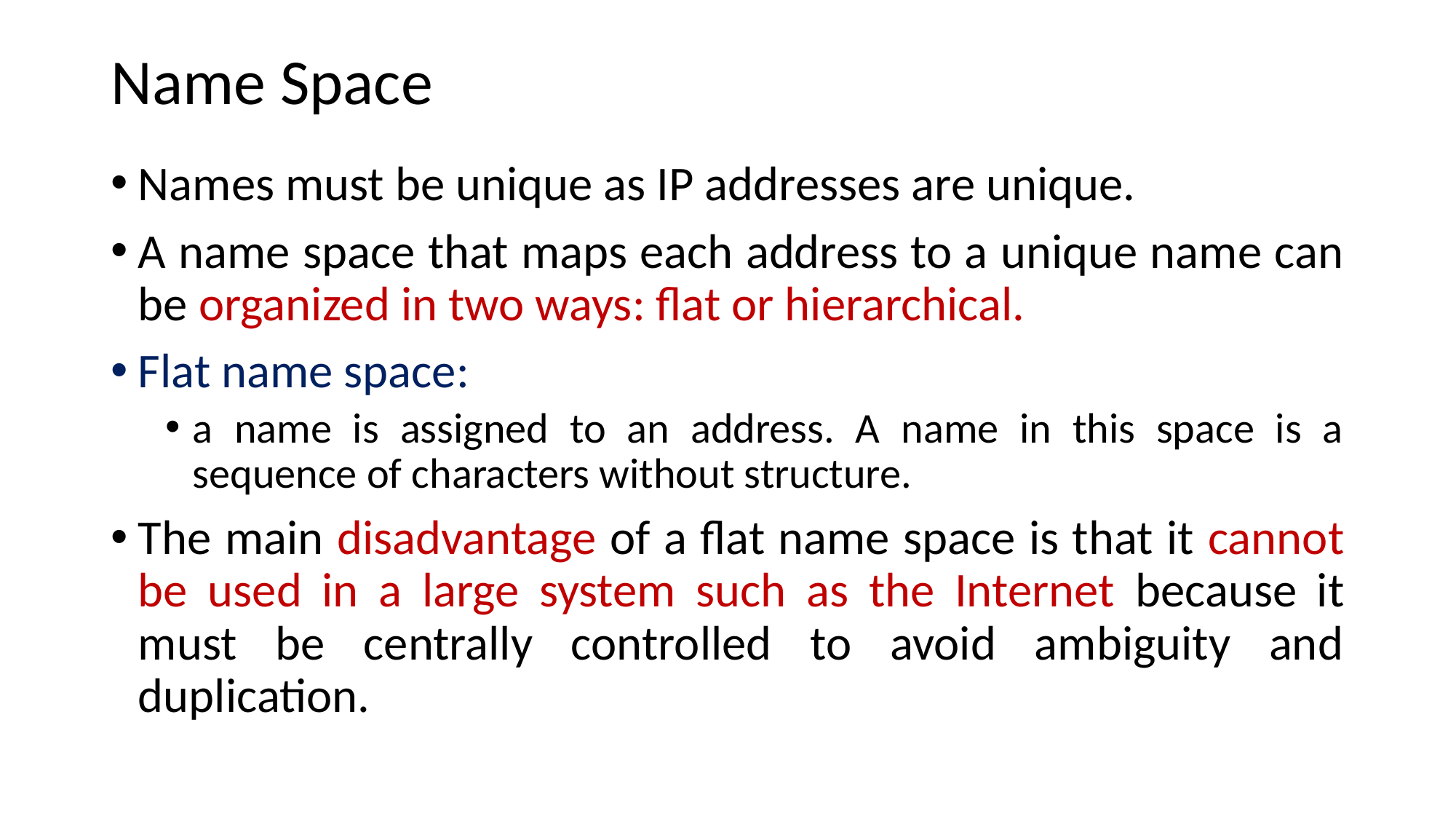

# Name Space
Names must be unique as IP addresses are unique.
A name space that maps each address to a unique name can be organized in two ways: flat or hierarchical.
Flat name space:
a name is assigned to an address. A name in this space is a sequence of characters without structure.
The main disadvantage of a flat name space is that it cannot be used in a large system such as the Internet because it must be centrally controlled to avoid ambiguity and duplication.